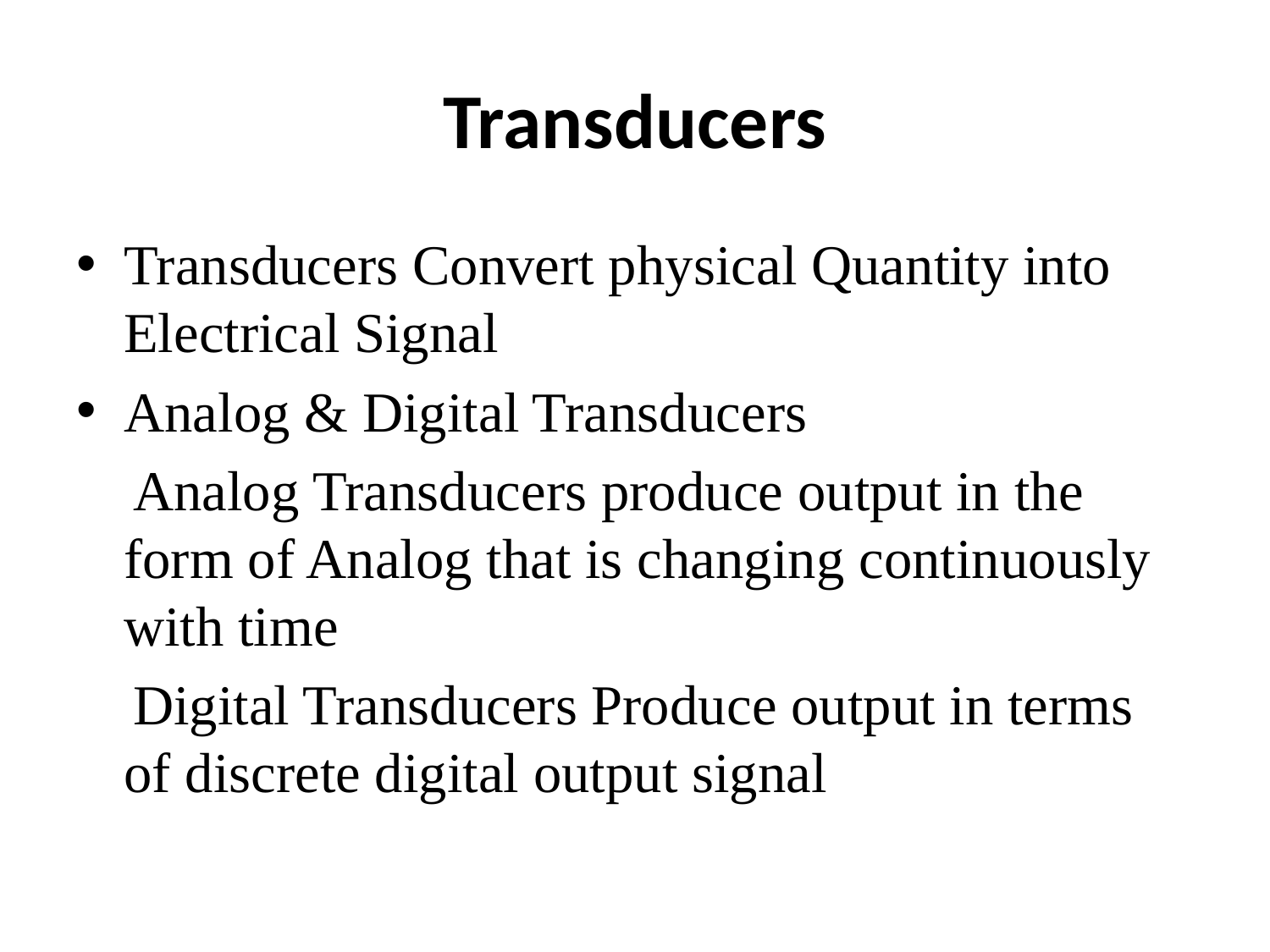

# Transducers
Transducers Convert physical Quantity into Electrical Signal
Analog & Digital Transducers
    Analog Transducers produce output in the form of Analog that is changing continuously with time
    Digital Transducers Produce output in terms of discrete digital output signal